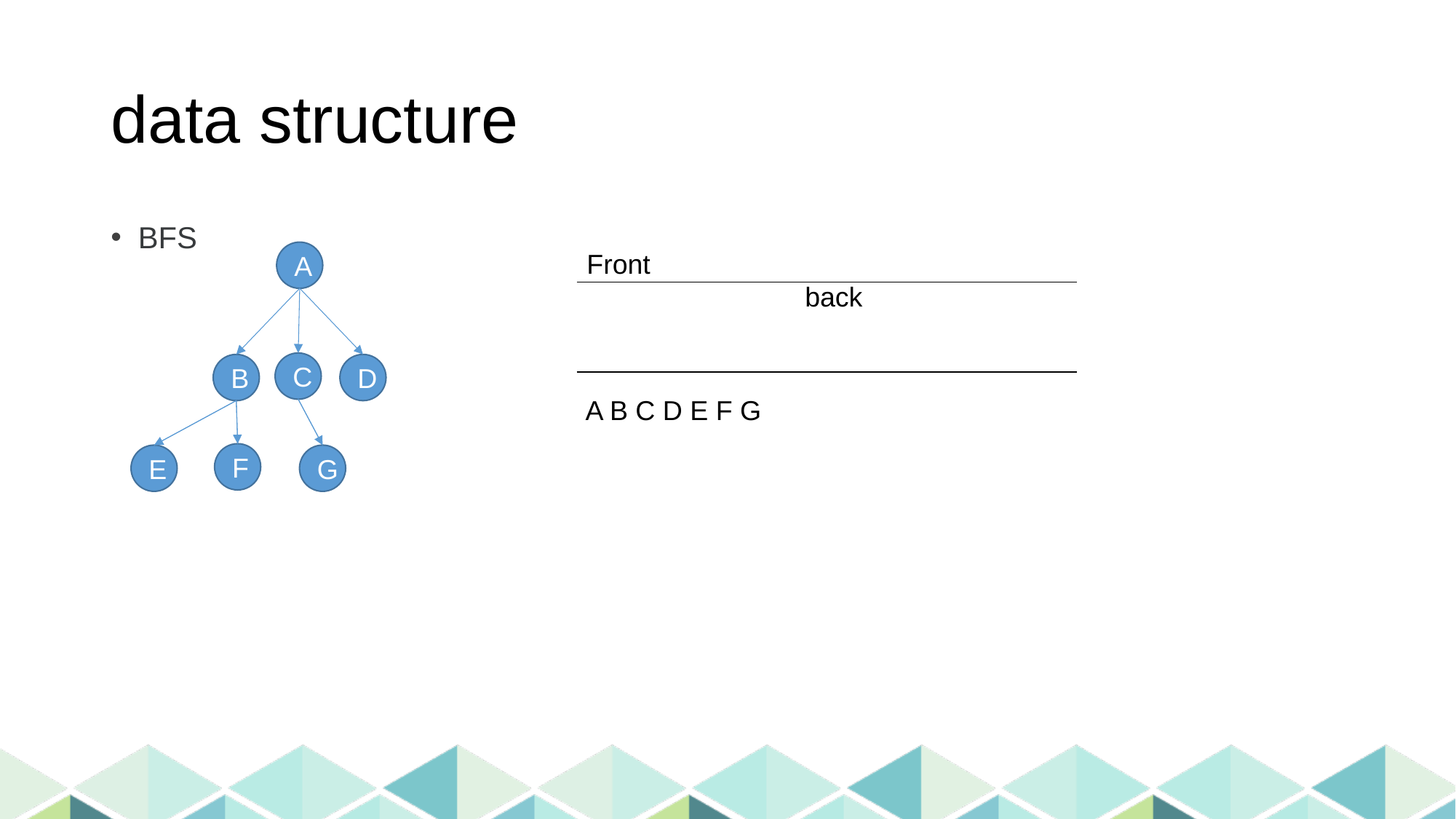

# data structure
BFS

Front						back
A
|  |
| --- |

C
B
D
A B C D E F G
F
E
G